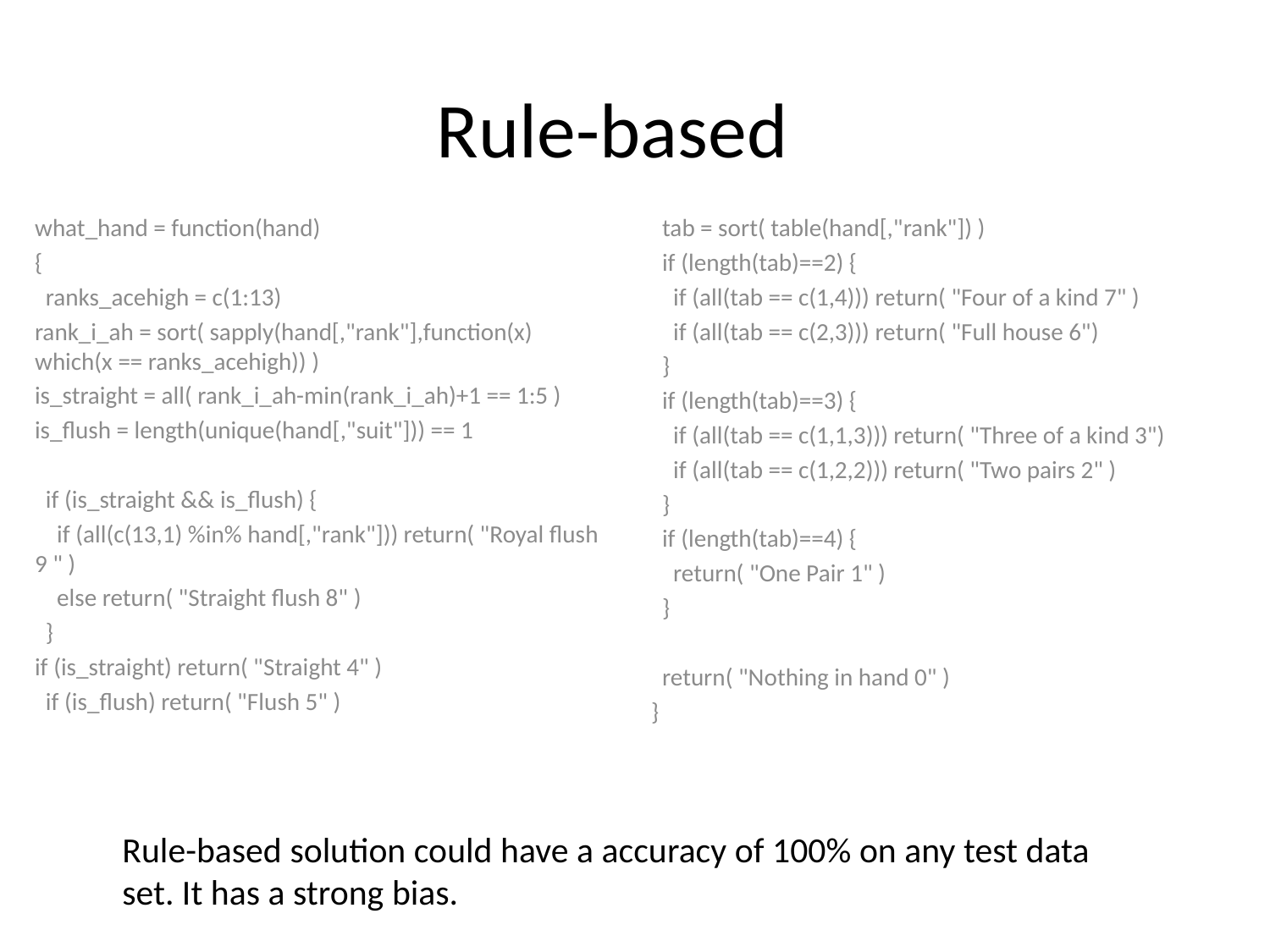

# Rule-based
what_hand = function(hand)
{
  ranks_acehigh = c(1:13)
rank_i_ah = sort( sapply(hand[,"rank"],function(x) which(x == ranks_acehigh)) )
is_straight = all( rank_i_ah-min(rank_i_ah)+1 == 1:5 )
is_flush = length(unique(hand[,"suit"])) == 1

  if (is_straight && is_flush) {
    if (all(c(13,1) %in% hand[,"rank"])) return( "Royal flush 9 " )
    else return( "Straight flush 8" )
  }
if (is_straight) return( "Straight 4" )
  if (is_flush) return( "Flush 5" )

  tab = sort( table(hand[,"rank"]) )
  if (length(tab)==2) {
    if (all(tab == c(1,4))) return( "Four of a kind 7" )
    if (all(tab == c(2,3))) return( "Full house 6")
  }
  if (length(tab)==3) {
    if (all(tab == c(1,1,3))) return( "Three of a kind 3")
    if (all(tab == c(1,2,2))) return( "Two pairs 2" )
  }
  if (length(tab)==4) {
    return( "One Pair 1" )
  }

  return( "Nothing in hand 0" )
}
Rule-based solution could have a accuracy of 100% on any test data set. It has a strong bias.